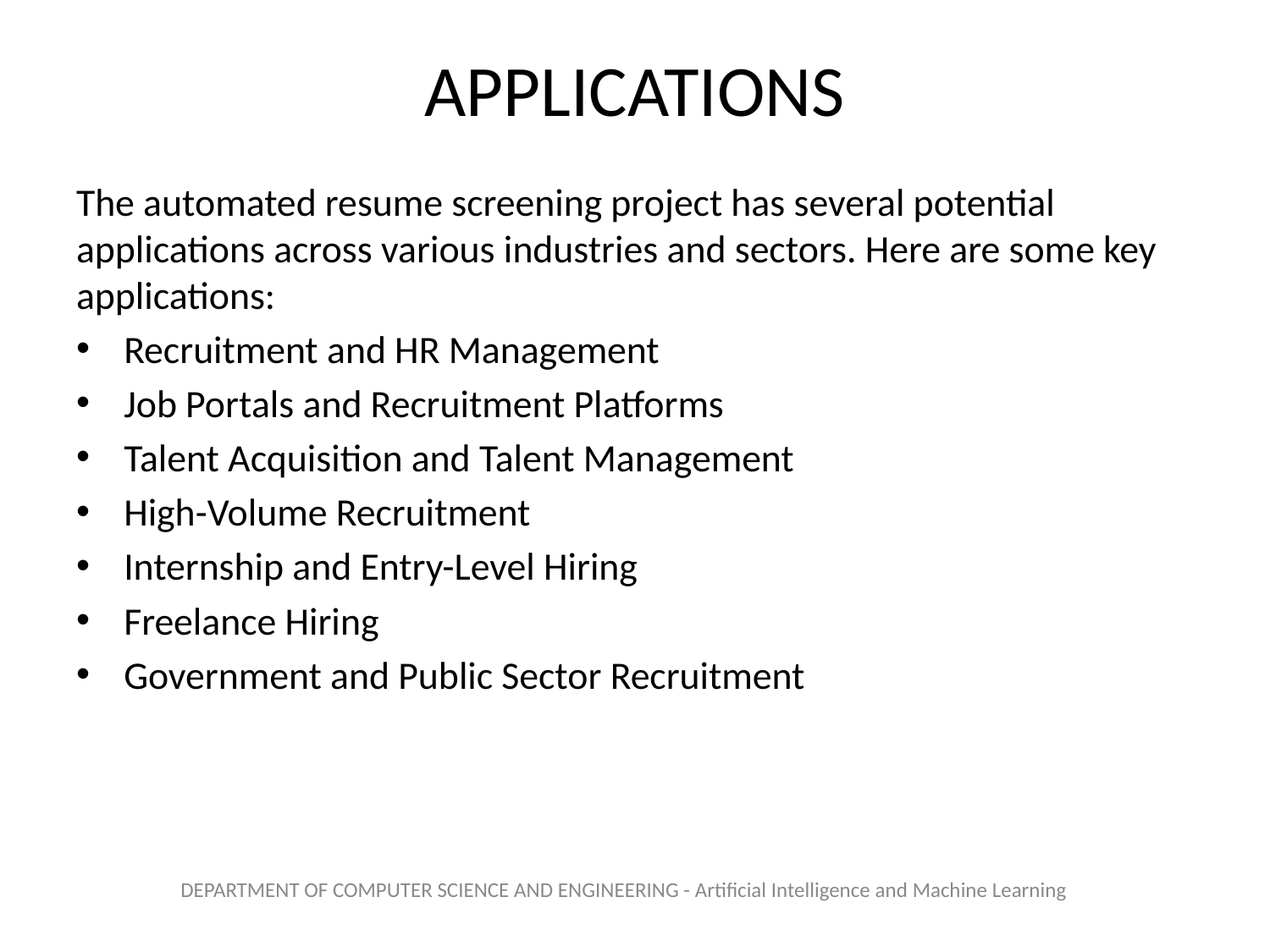

# APPLICATIONS
The automated resume screening project has several potential applications across various industries and sectors. Here are some key applications:
Recruitment and HR Management
Job Portals and Recruitment Platforms
Talent Acquisition and Talent Management
High-Volume Recruitment
Internship and Entry-Level Hiring
Freelance Hiring
Government and Public Sector Recruitment

DEPARTMENT OF COMPUTER SCIENCE AND ENGINEERING - Artificial Intelligence and Machine Learning